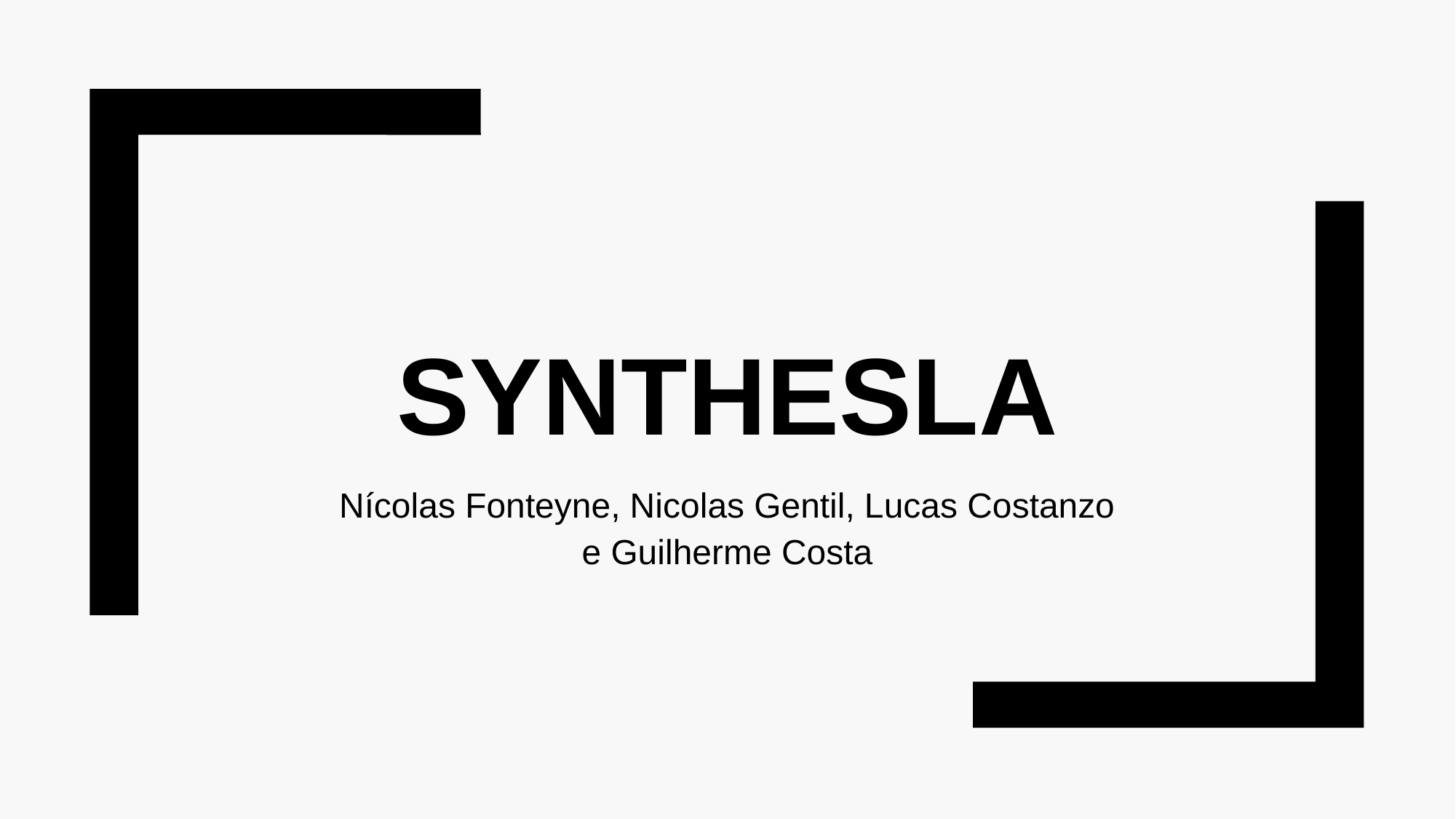

# Synthesla
Nícolas Fonteyne, Nicolas Gentil, Lucas Costanzo e Guilherme Costa